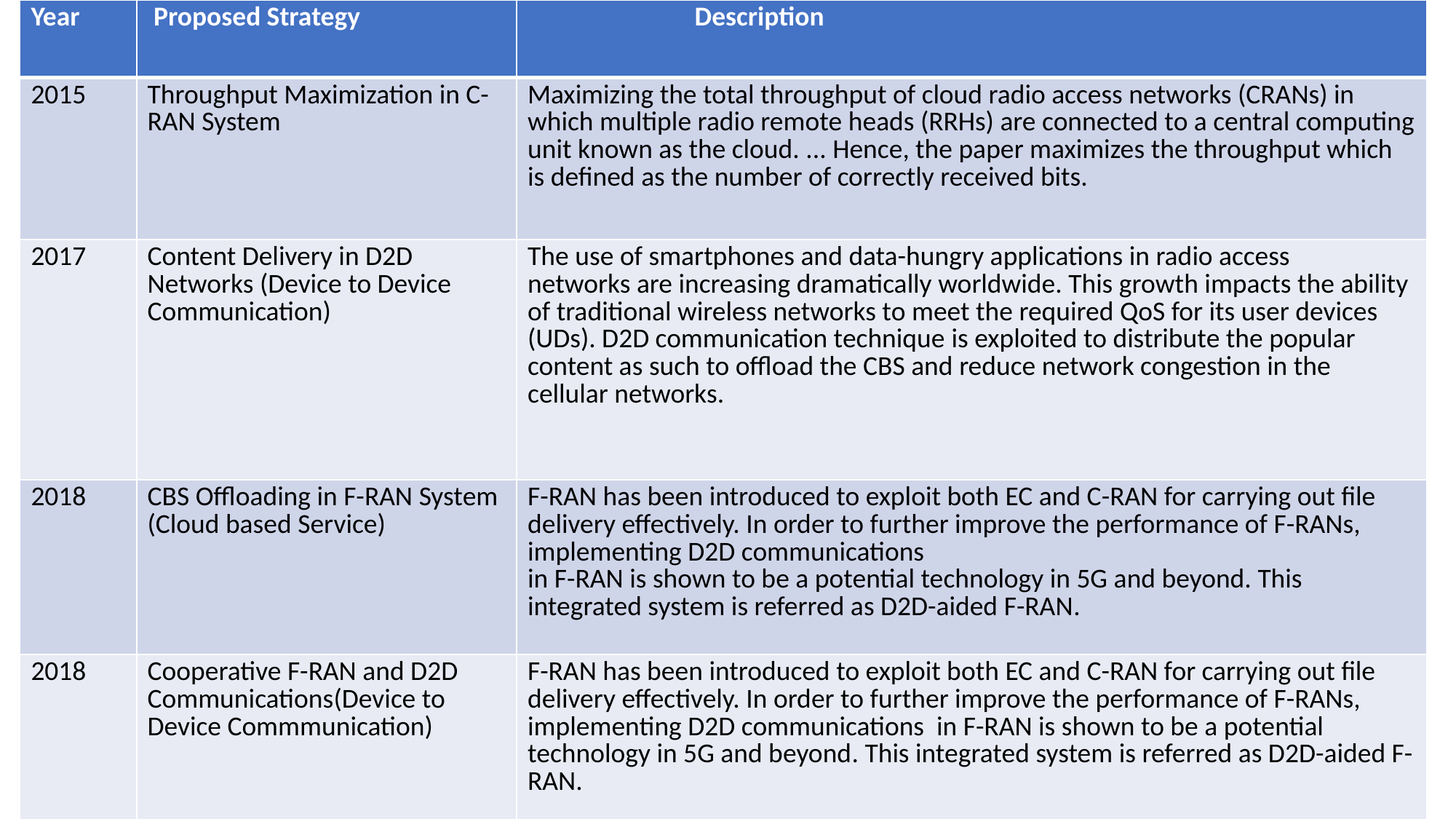

| Year | Proposed Strategy | Description |
| --- | --- | --- |
| 2015 | Throughput Maximization in C-RAN System | Maximizing the total throughput of cloud radio access networks (CRANs) in which multiple radio remote heads (RRHs) are connected to a central computing unit known as the cloud. ... Hence, the paper maximizes the throughput which is defined as the number of correctly received bits. |
| 2017 | Content Delivery in D2D Networks (Device to Device Communication) | The use of smartphones and data-hungry applications in radio access networks are increasing dramatically worldwide. This growth impacts the ability of traditional wireless networks to meet the required QoS for its user devices (UDs). D2D communication technique is exploited to distribute the popular content as such to offload the CBS and reduce network congestion in the cellular networks. |
| 2018 | CBS Offloading in F-RAN System (Cloud based Service) | F-RAN has been introduced to exploit both EC and C-RAN for carrying out file delivery effectively. In order to further improve the performance of F-RANs, implementing D2D communications in F-RAN is shown to be a potential technology in 5G and beyond. This integrated system is referred as D2D-aided F-RAN. |
| 2018 | Cooperative F-RAN and D2D Communications(Device to Device Commmunication) | F-RAN has been introduced to exploit both EC and C-RAN for carrying out file delivery effectively. In order to further improve the performance of F-RANs, implementing D2D communications in F-RAN is shown to be a potential technology in 5G and beyond. This integrated system is referred as D2D-aided F-RAN. |